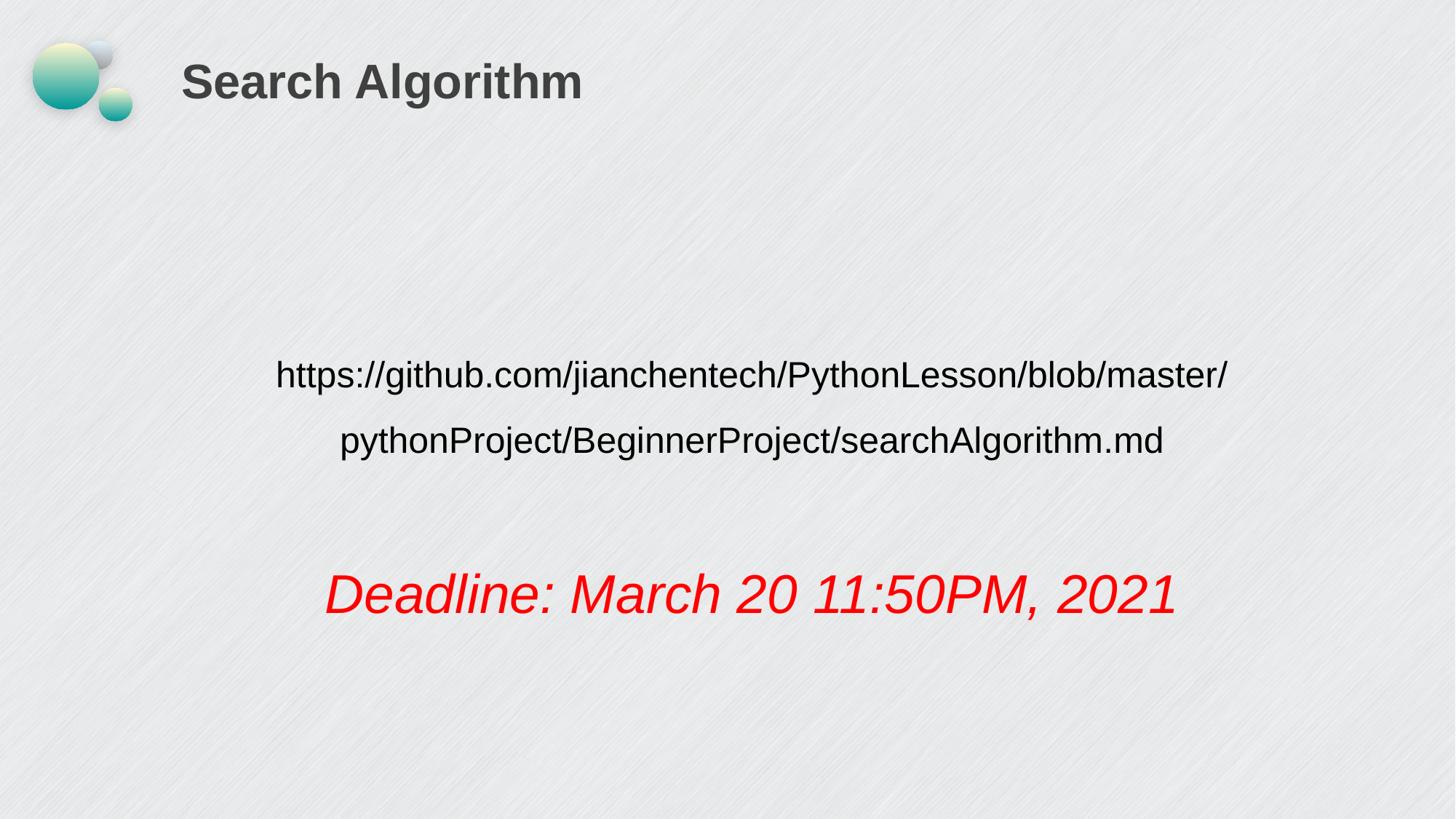

# Search Algorithm
https://github.com/jianchentech/PythonLesson/blob/master/pythonProject/BeginnerProject/searchAlgorithm.md

Deadline: March 20 11:50PM, 2021